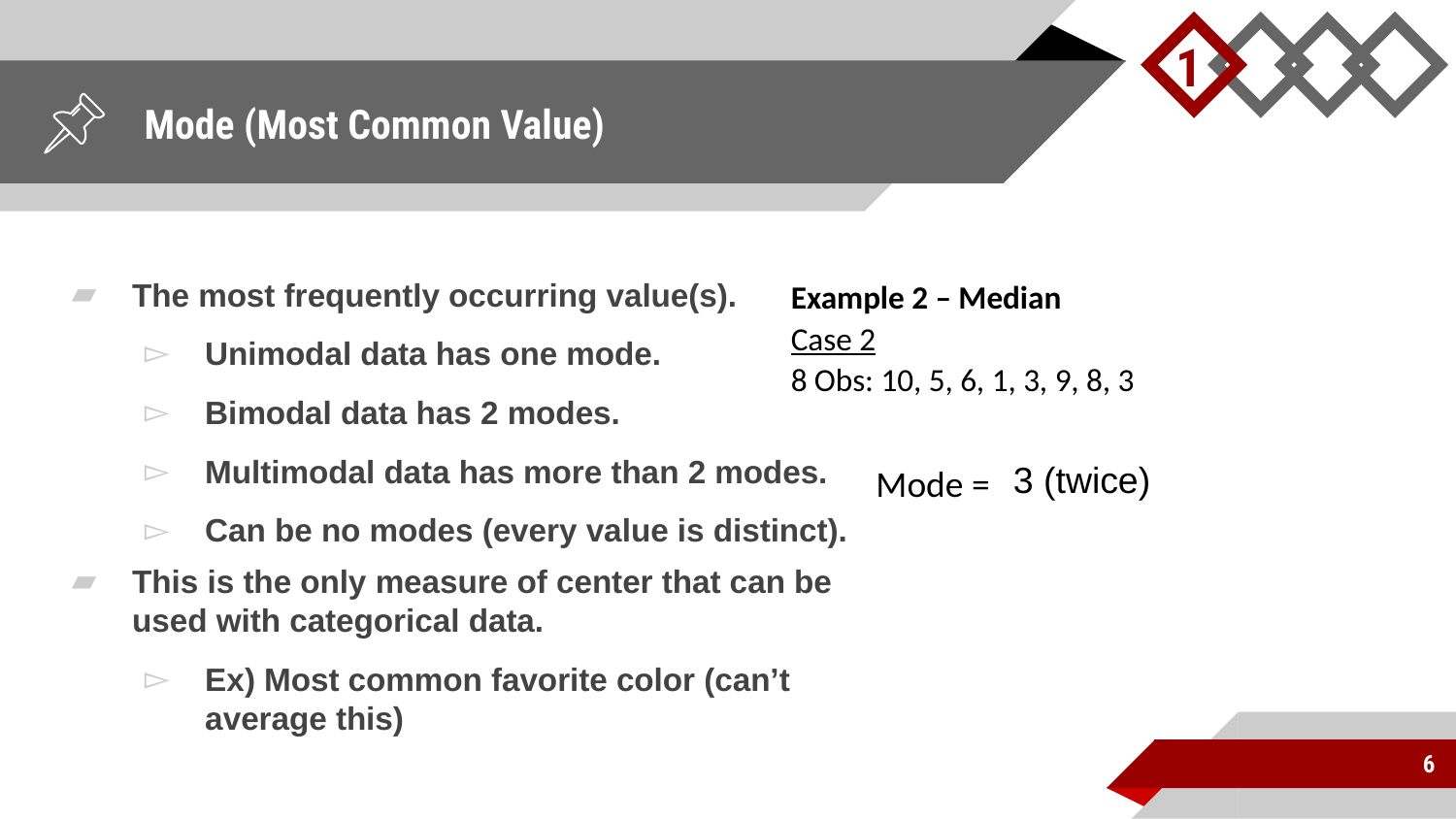

1

# Mode (Most Common Value)

The most frequently occurring value(s).
Unimodal data has one mode.
Bimodal data has 2 modes.
Multimodal data has more than 2 modes.
Can be no modes (every value is distinct).
This is the only measure of center that can be used with categorical data.
Ex) Most common favorite color (can’t average this)

Example 2 – Median
Case 2
8 Obs: 10, 5, 6, 1, 3, 9, 8, 3

Mode =

3 (twice)
6